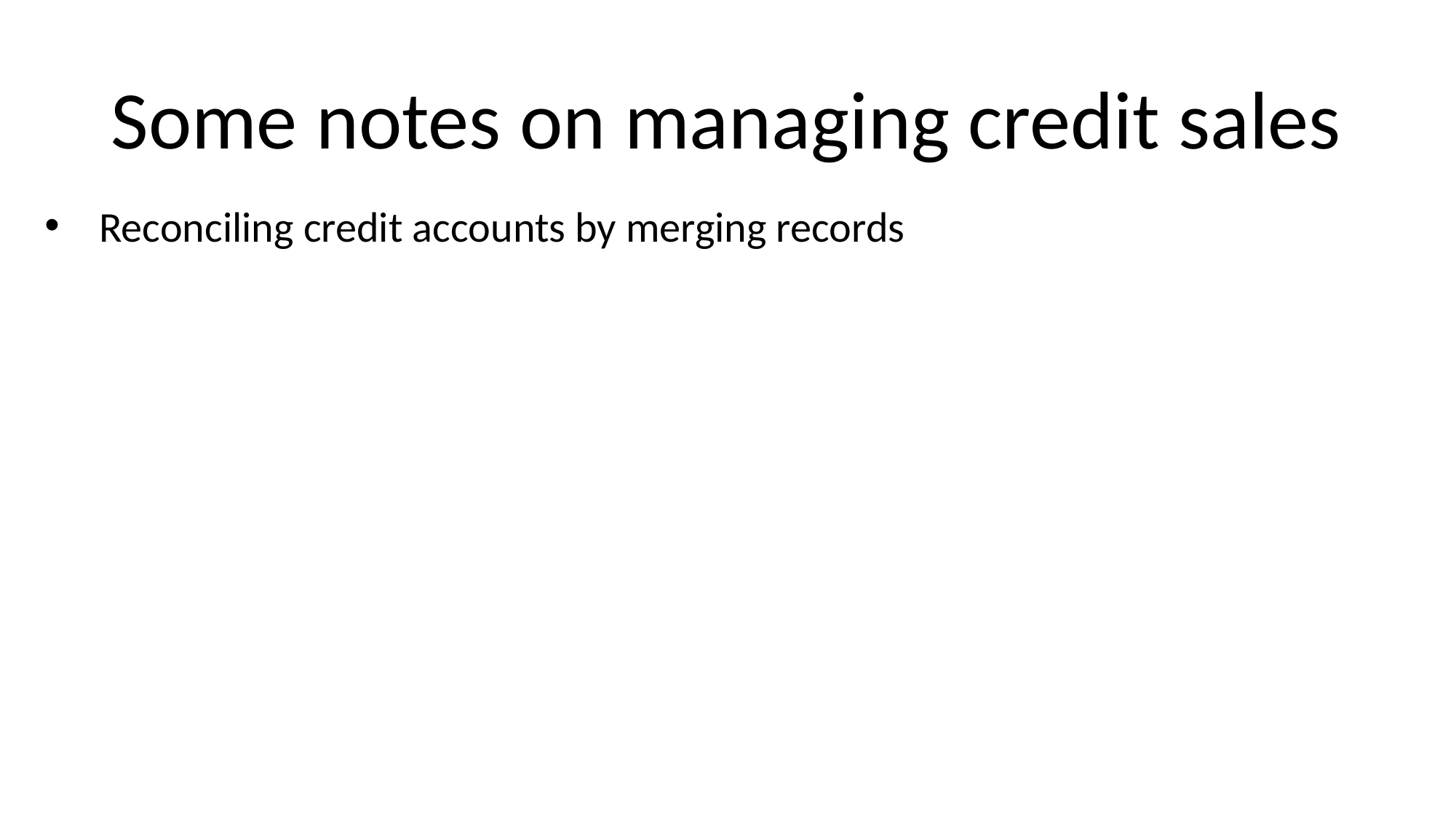

# Some notes on managing credit sales
Reconciling credit accounts by merging records